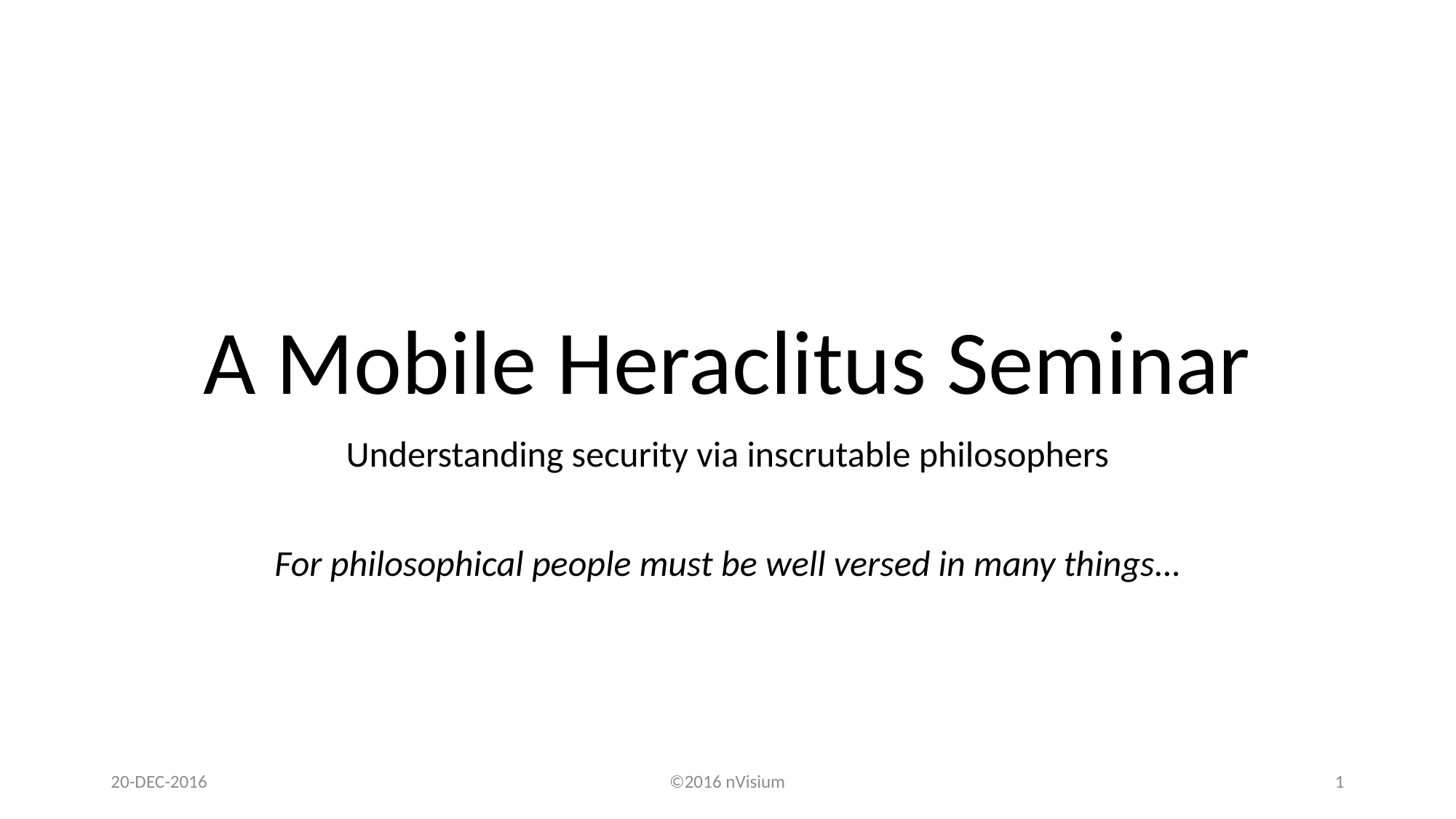

# A Mobile Heraclitus Seminar
Understanding security via inscrutable philosophers

For philosophical people must be well versed in many things…
20-DEC-2016
©2016 nVisium
1